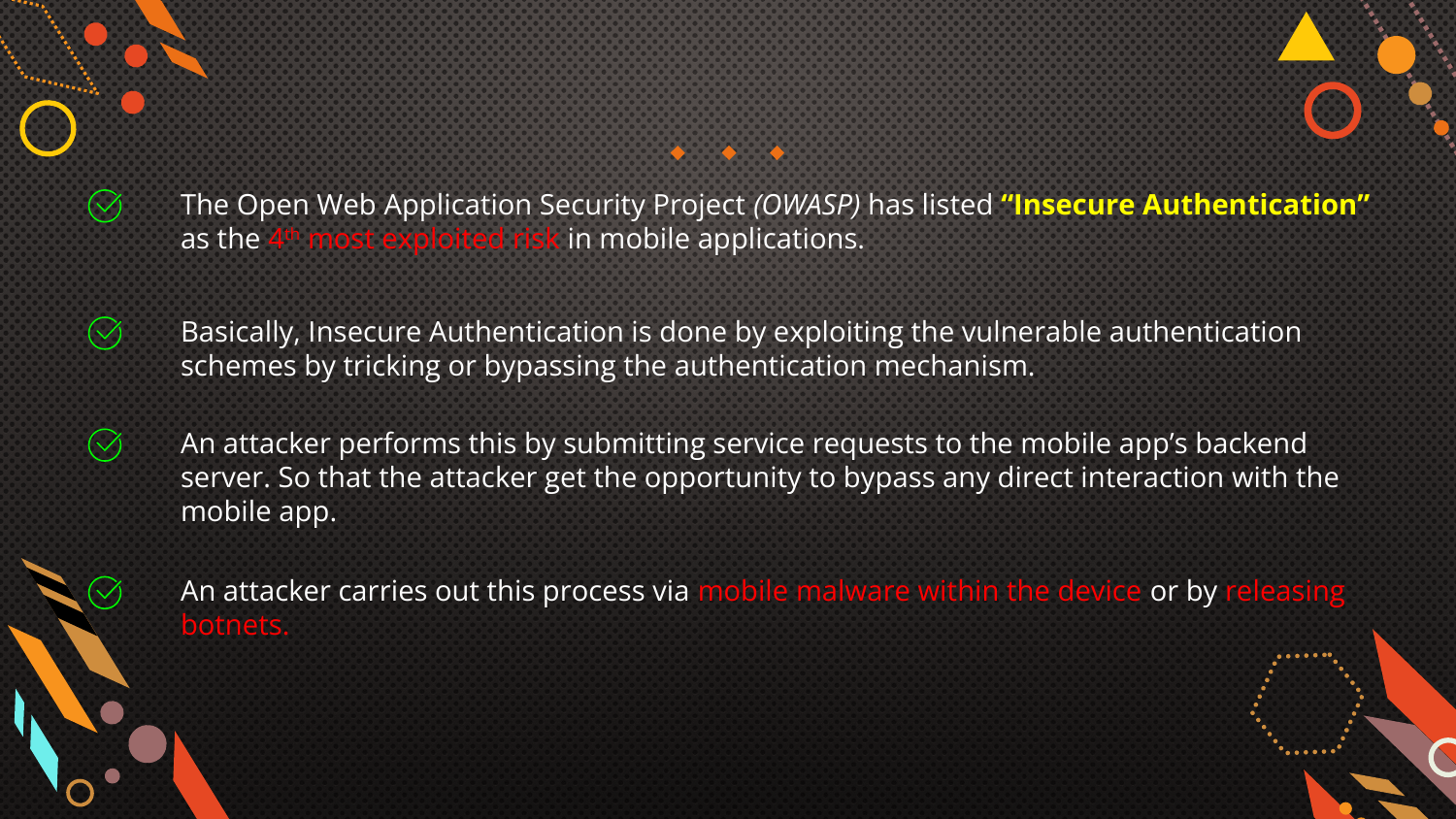

The Open Web Application Security Project (OWASP) has listed “Insecure Authentication” as the 4th most exploited risk in mobile applications.

Basically, Insecure Authentication is done by exploiting the vulnerable authentication schemes by tricking or bypassing the authentication mechanism.

An attacker performs this by submitting service requests to the mobile app’s backend server. So that the attacker get the opportunity to bypass any direct interaction with the mobile app.

An attacker carries out this process via mobile malware within the device or by releasing botnets.